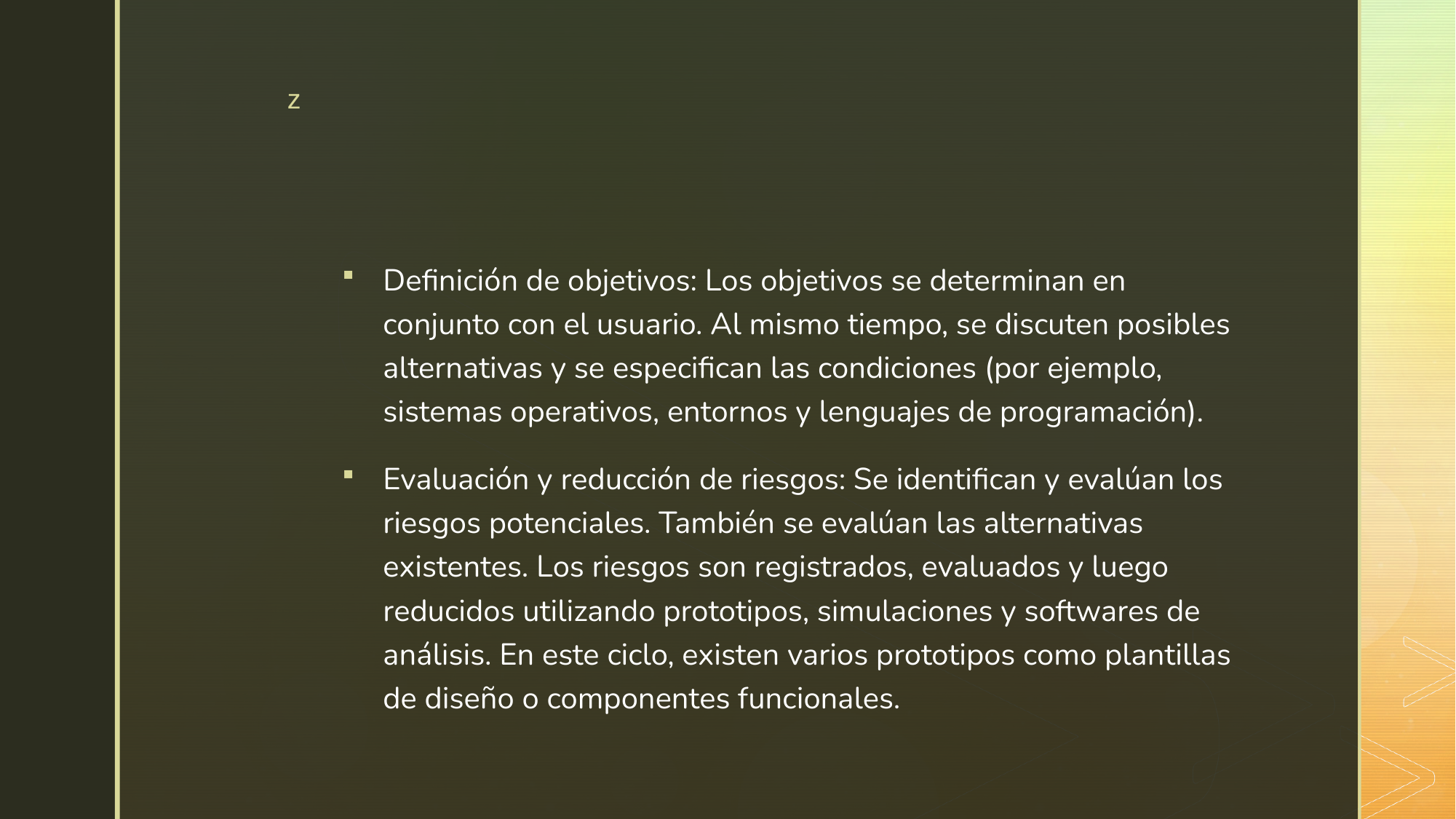

#
Definición de objetivos: Los objetivos se determinan en conjunto con el usuario. Al mismo tiempo, se discuten posibles alternativas y se especifican las condiciones (por ejemplo, sistemas operativos, entornos y lenguajes de programación).
Evaluación y reducción de riesgos: Se identifican y evalúan los riesgos potenciales. También se evalúan las alternativas existentes. Los riesgos son registrados, evaluados y luego reducidos utilizando prototipos, simulaciones y softwares de análisis. En este ciclo, existen varios prototipos como plantillas de diseño o componentes funcionales.